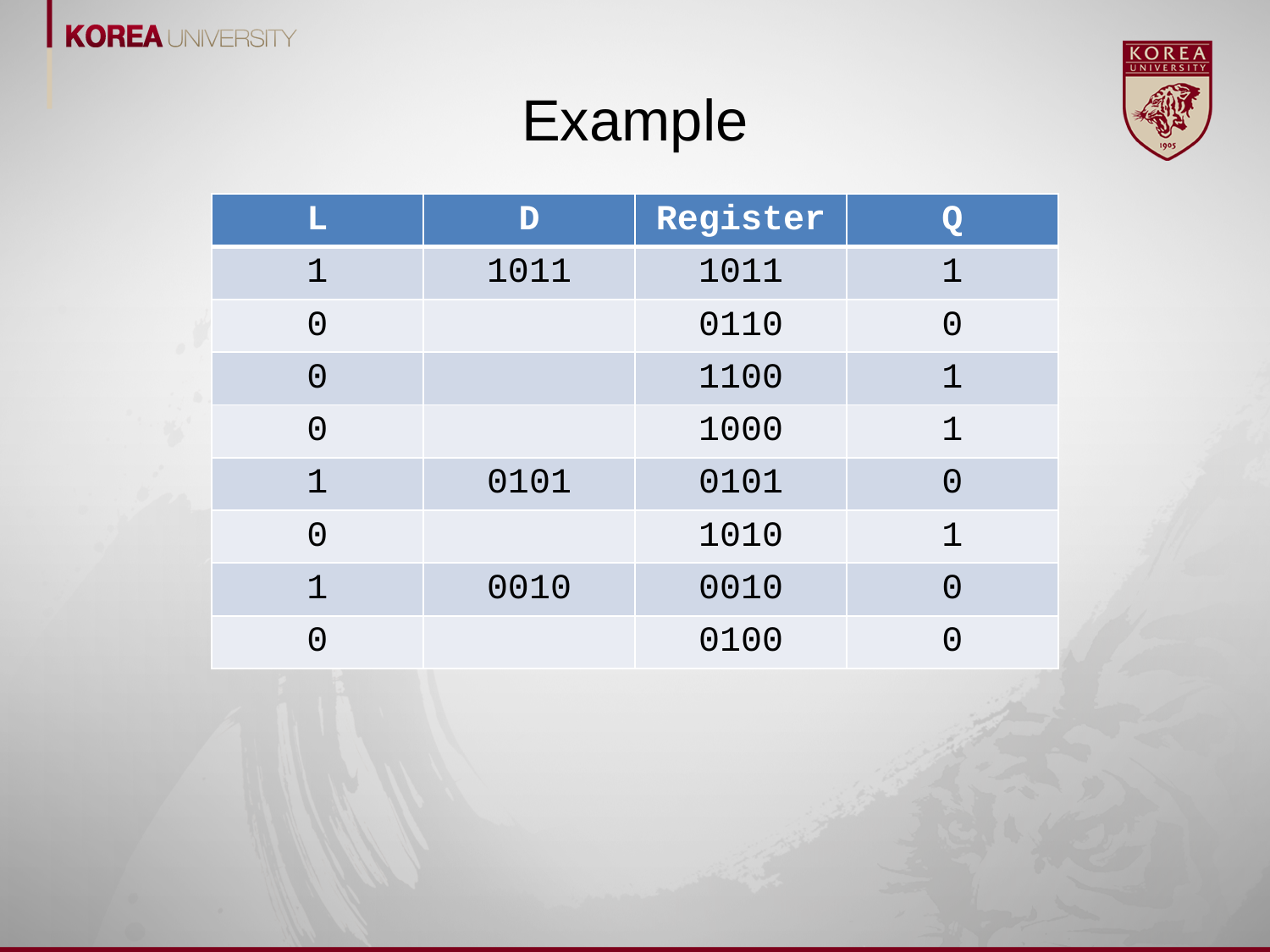

# Example
| L | D | Register | Q |
| --- | --- | --- | --- |
| 1 | 1011 | 1011 | 1 |
| 0 |  | 0110 | 0 |
| 0 |  | 1100 | 1 |
| 0 |  | 1000 | 1 |
| 1 | 0101 | 0101 | 0 |
| 0 |  | 1010 | 1 |
| 1 | 0010 | 0010 | 0 |
| 0 |  | 0100 | 0 |